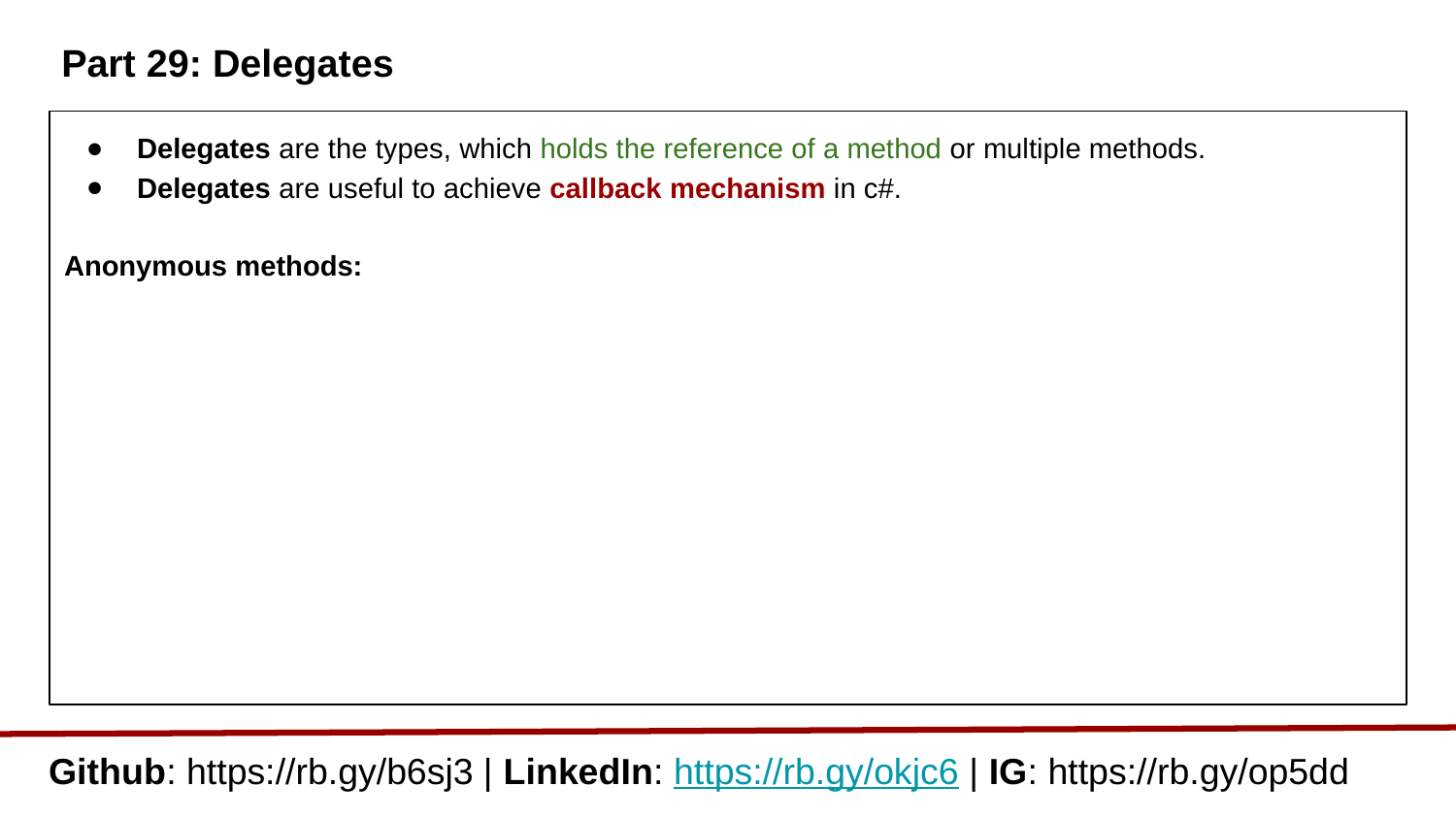

# Part 29: Delegates
Delegates are the types, which holds the reference of a method or multiple methods.
Delegates are useful to achieve callback mechanism in c#.

Anonymous methods:
Github: https://rb.gy/b6sj3 | LinkedIn: https://rb.gy/okjc6 | IG: https://rb.gy/op5dd